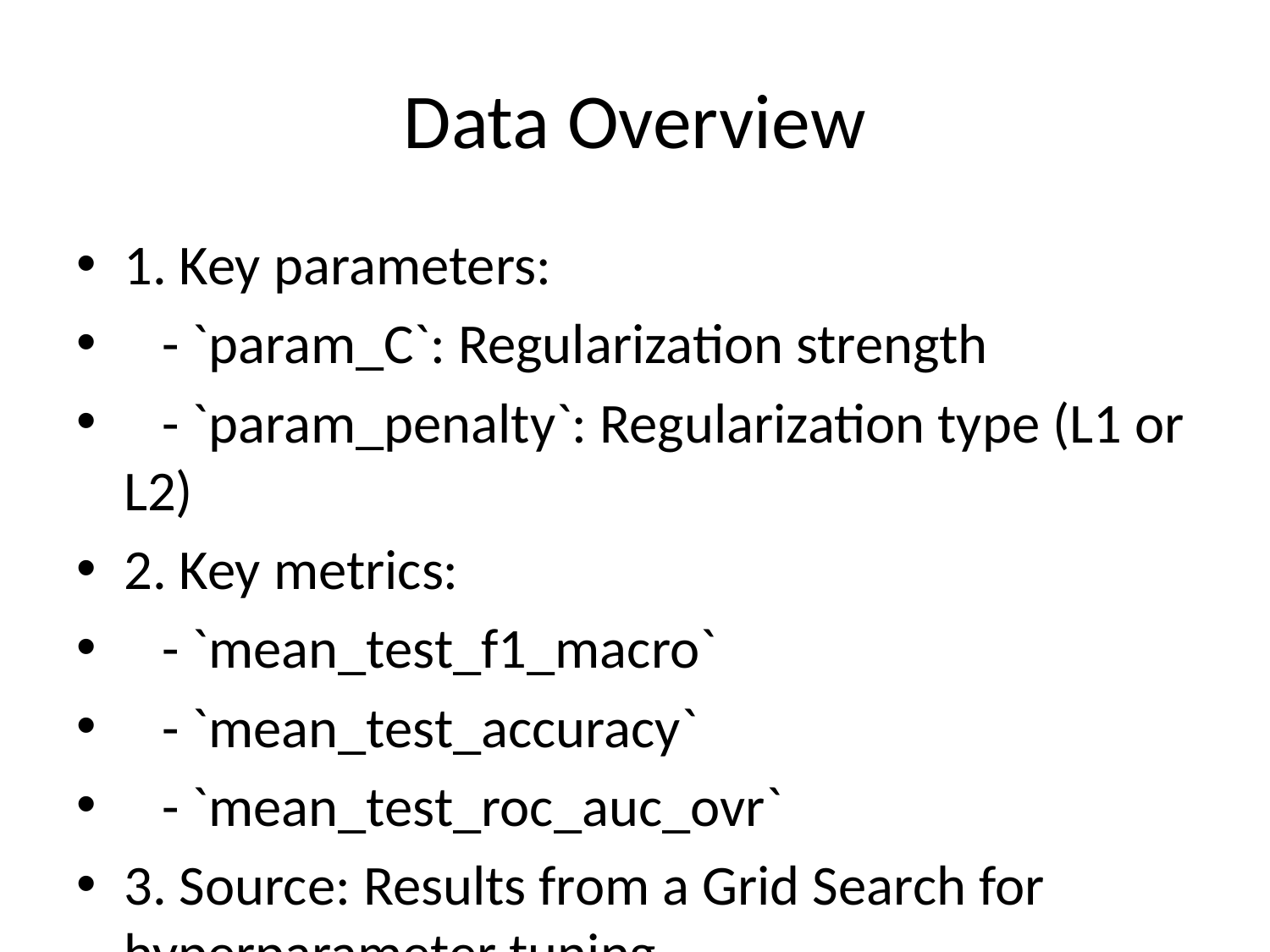

# Data Overview
1. Key parameters:
   - `param_C`: Regularization strength
   - `param_penalty`: Regularization type (L1 or L2)
2. Key metrics:
   - `mean_test_f1_macro`
   - `mean_test_accuracy`
   - `mean_test_roc_auc_ovr`
3. Source: Results from a Grid Search for hyperparameter tuning